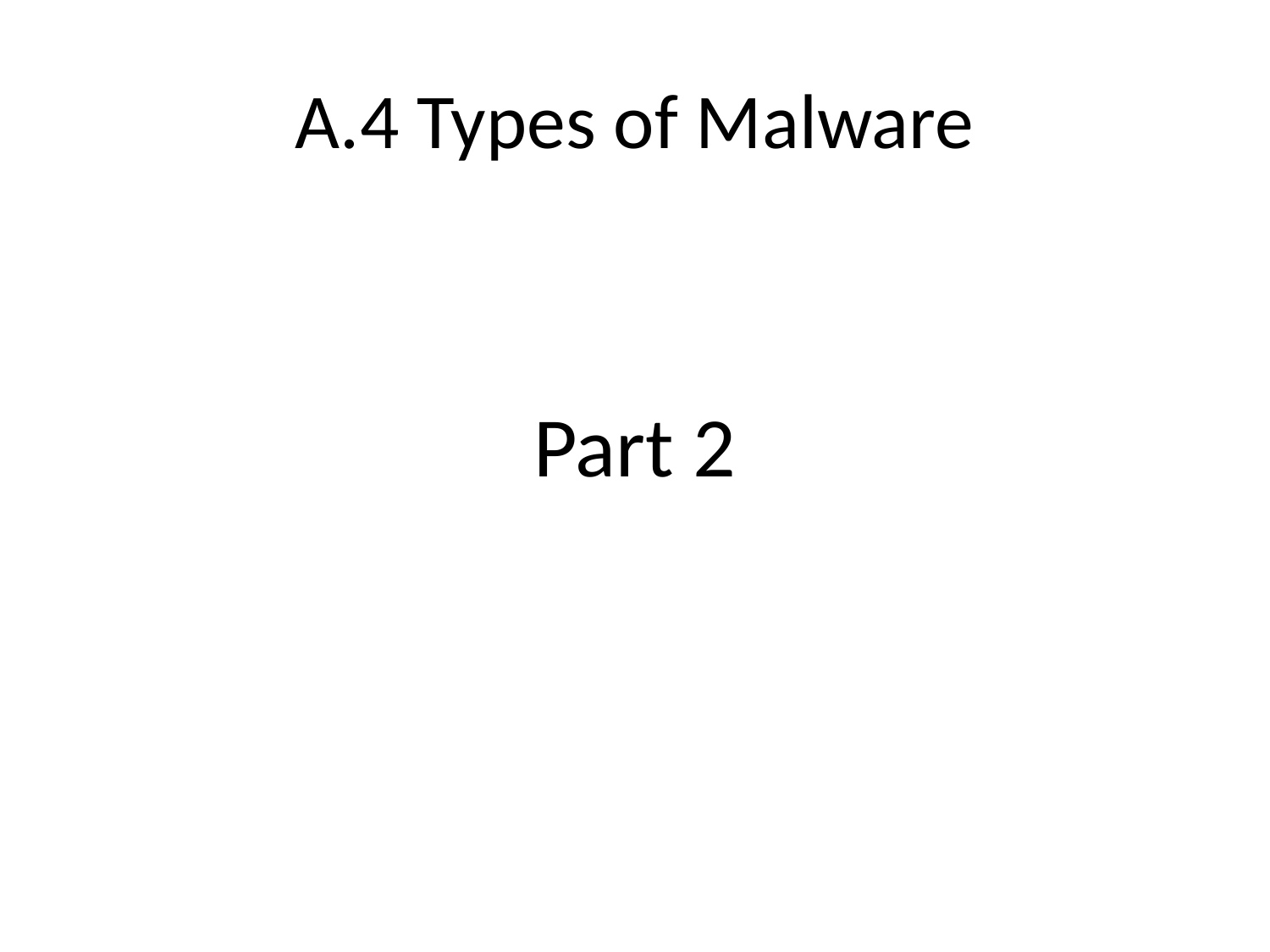

# A.4 Types of Malware

Part 2